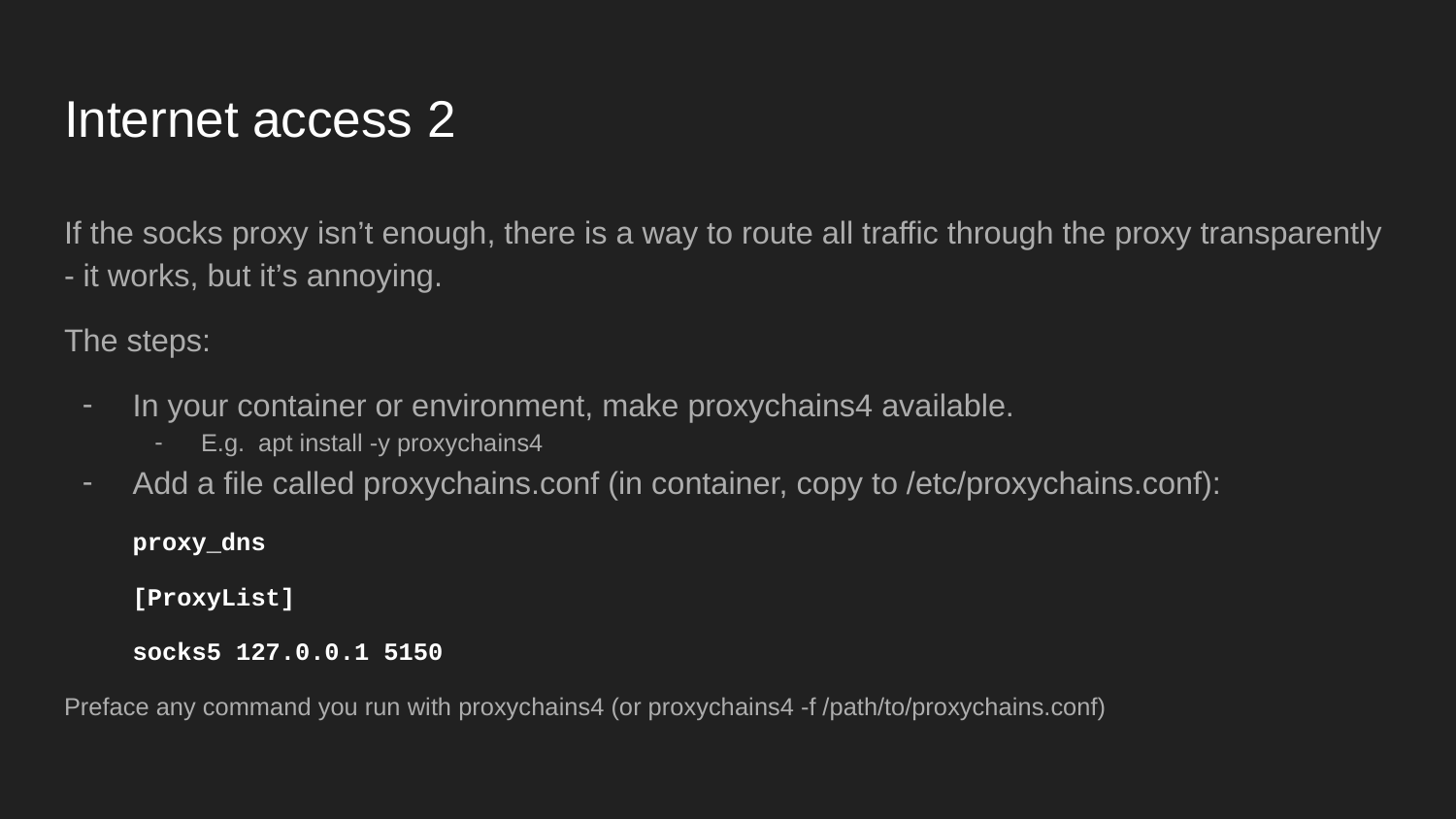

# Internet access 2
If the socks proxy isn’t enough, there is a way to route all traffic through the proxy transparently - it works, but it’s annoying.
The steps:
In your container or environment, make proxychains4 available.
E.g.  apt install -y proxychains4
Add a file called proxychains.conf (in container, copy to /etc/proxychains.conf):
proxy_dns
[ProxyList]
socks5 127.0.0.1 5150
Preface any command you run with proxychains4 (or proxychains4 -f /path/to/proxychains.conf)